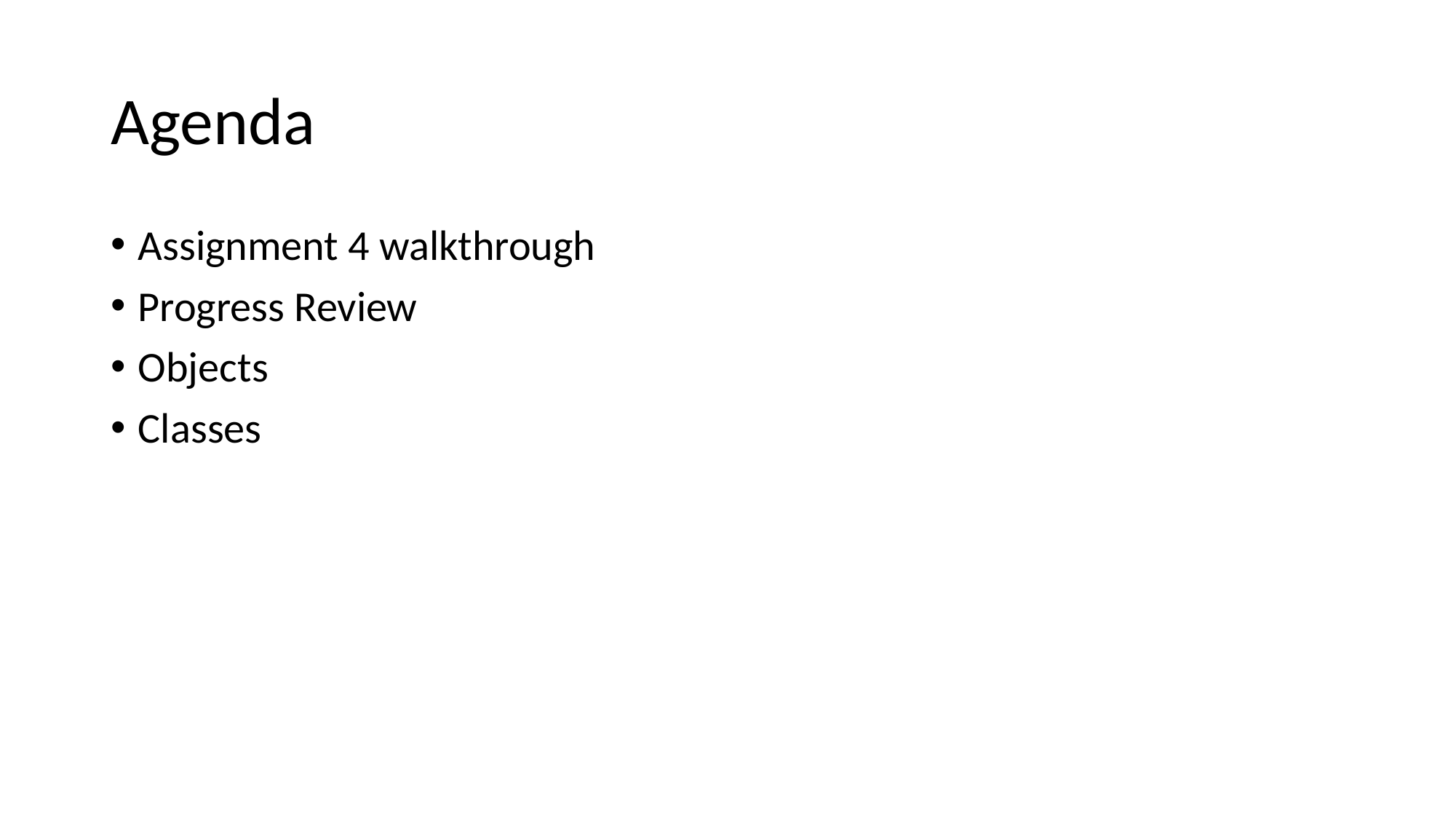

# Agenda
Assignment 4 walkthrough
Progress Review
Objects
Classes